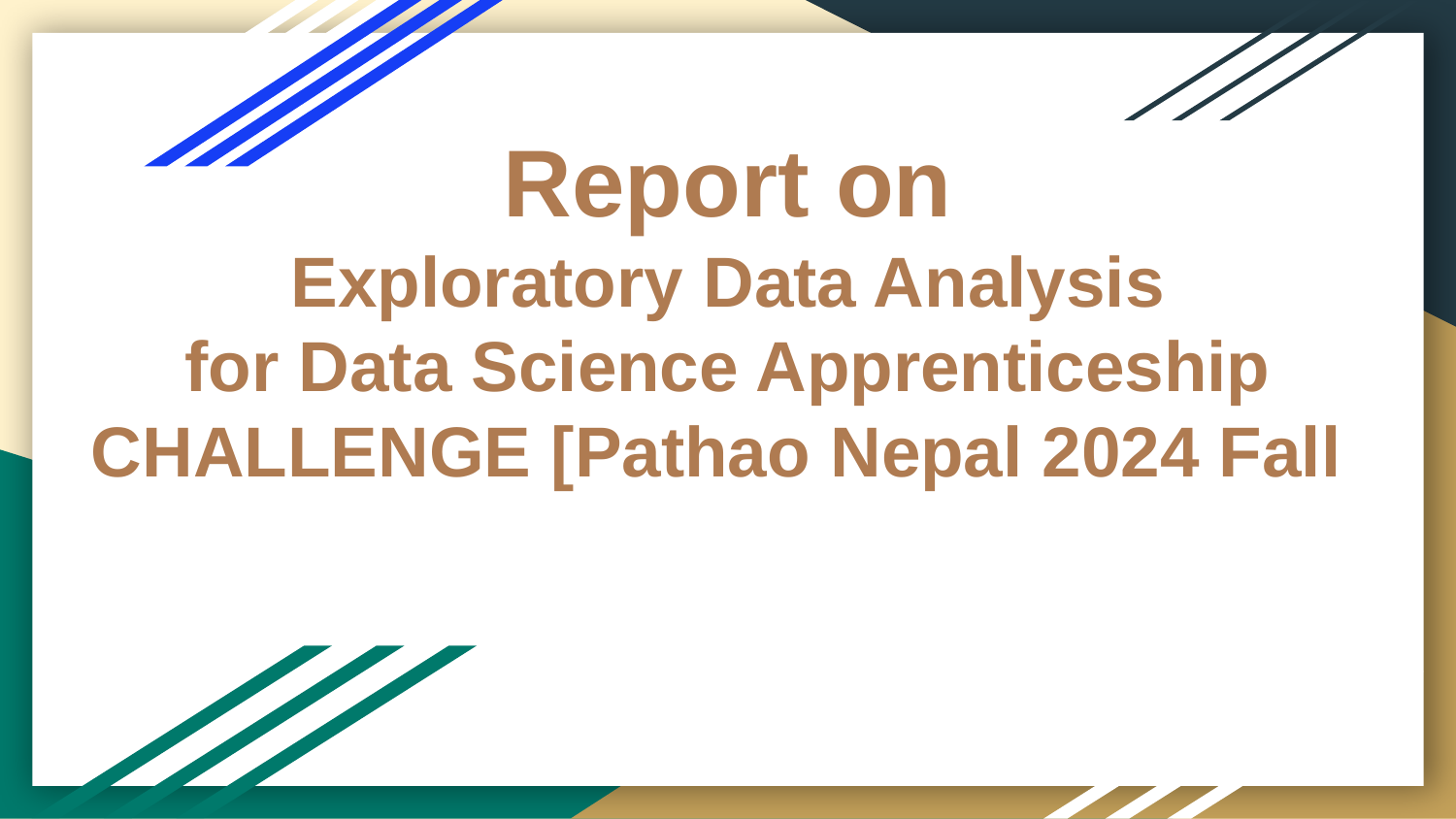

Report on
Exploratory Data Analysis
for Data Science Apprenticeship CHALLENGE [Pathao Nepal 2024 Fall]